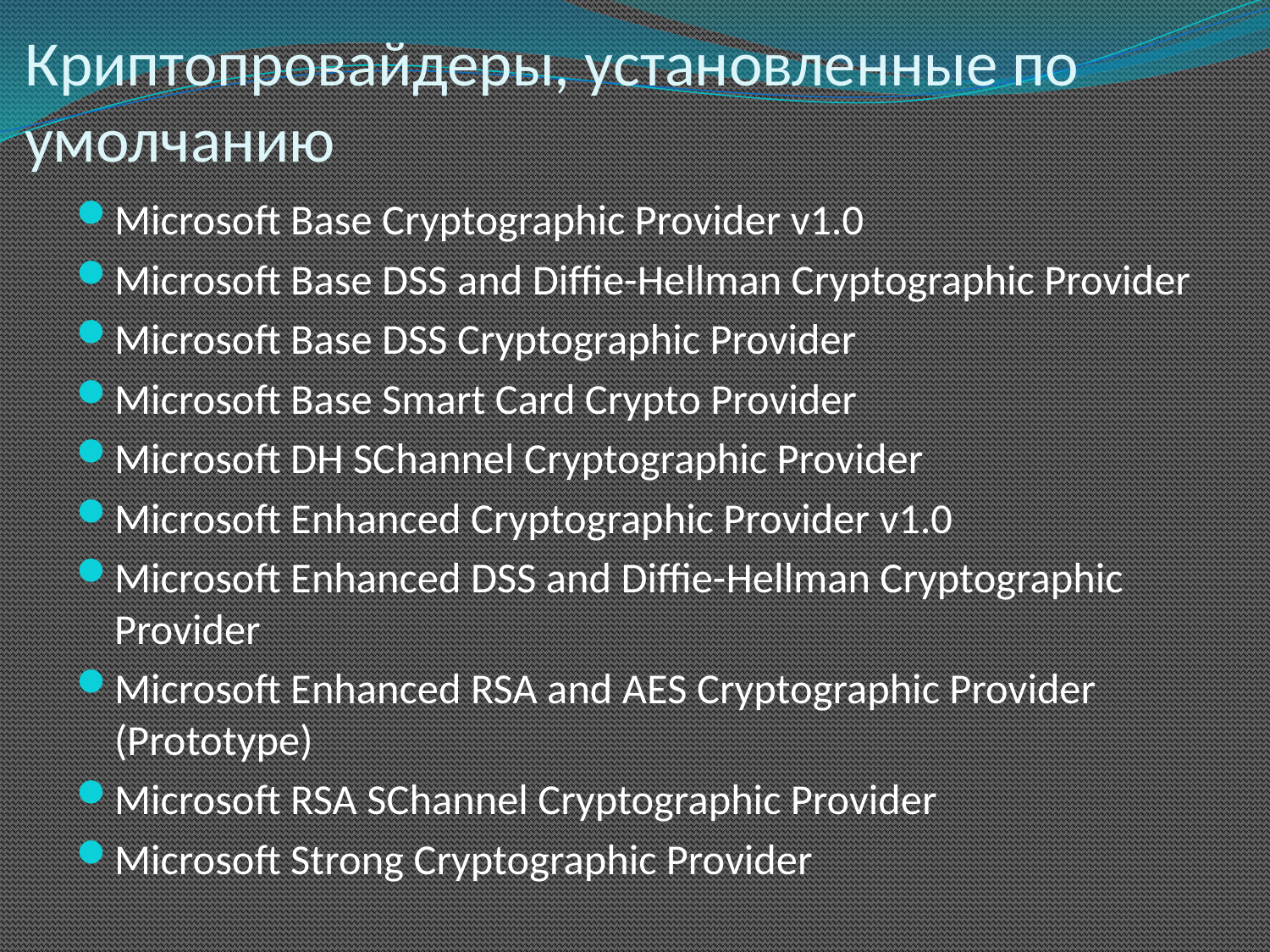

# Криптопровайдеры, установленные по умолчанию
Microsoft Base Cryptographic Provider v1.0
Microsoft Base DSS and Diffie-Hellman Cryptographic Provider
Microsoft Base DSS Cryptographic Provider
Microsoft Base Smart Card Crypto Provider
Microsoft DH SChannel Cryptographic Provider
Microsoft Enhanced Cryptographic Provider v1.0
Microsoft Enhanced DSS and Diffie-Hellman Cryptographic Provider
Microsoft Enhanced RSA and AES Cryptographic Provider (Prototype)
Microsoft RSA SChannel Cryptographic Provider
Microsoft Strong Cryptographic Provider